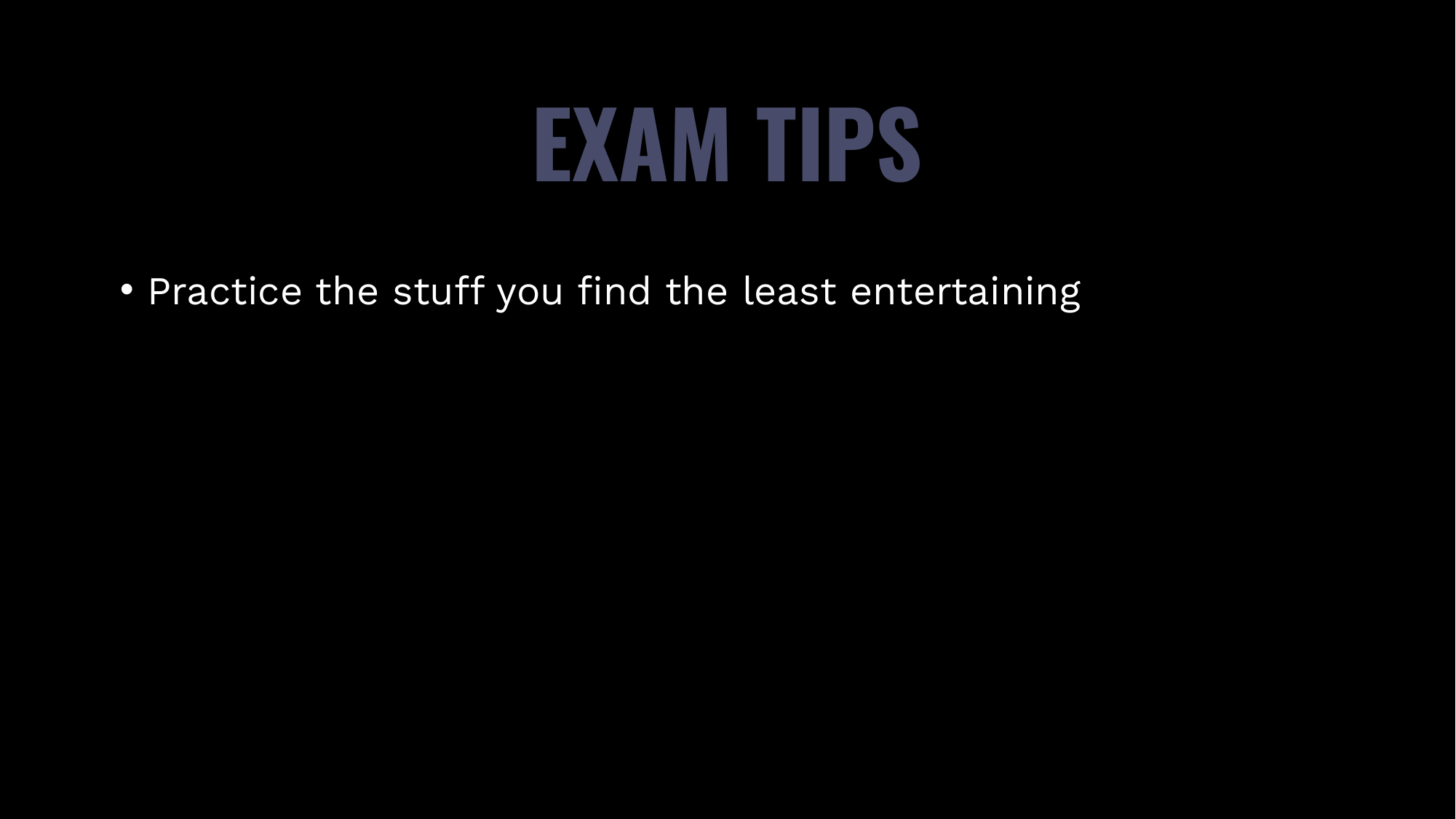

# Exam tips
Practice the stuff you find the least entertaining